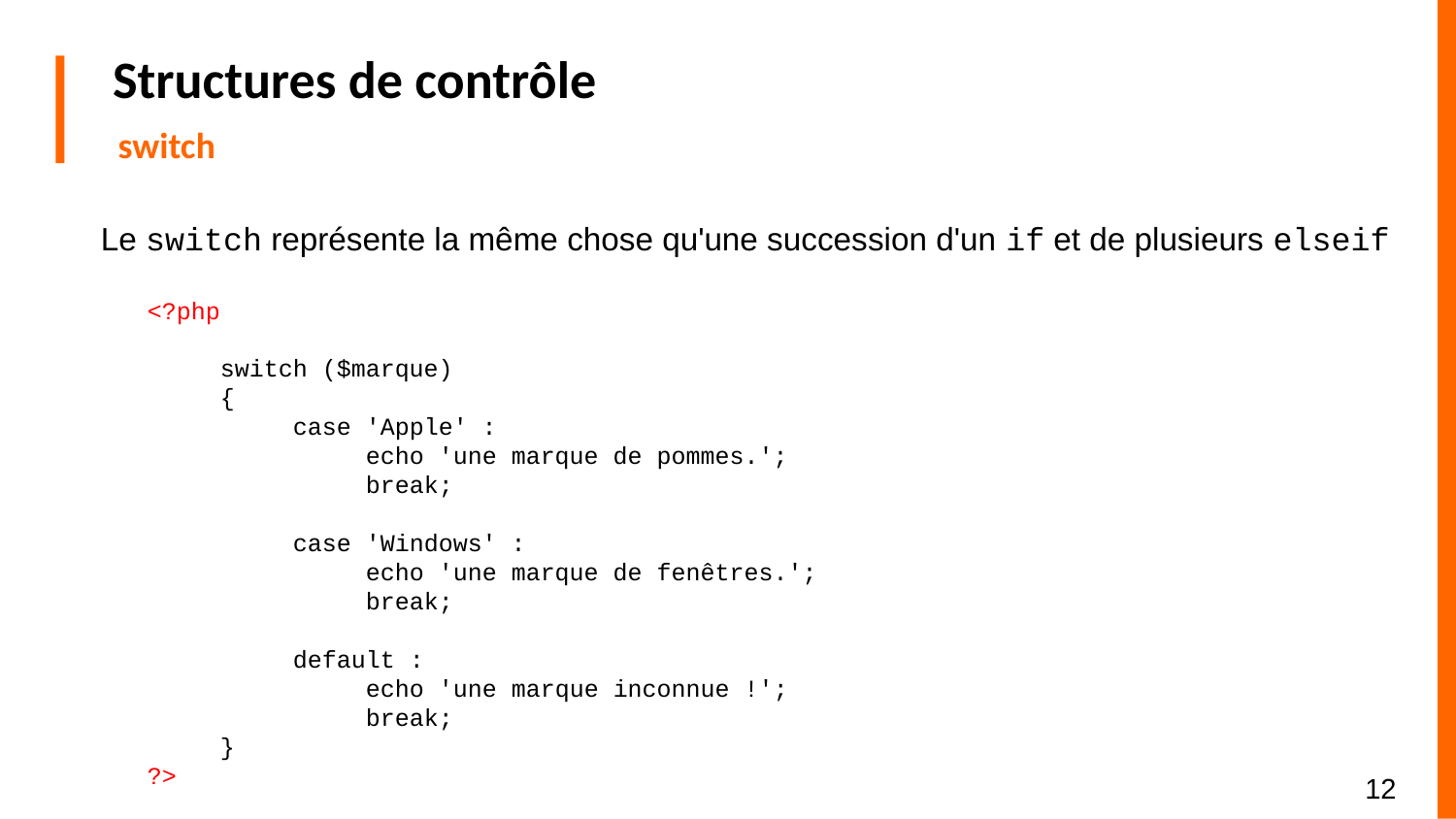

# Structures de contrôle
switch
Le switch représente la même chose qu'une succession d'un if et de plusieurs elseif
<?php

switch ($marque)
{
case 'Apple' :
echo 'une marque de pommes.';
break;

case 'Windows' :
echo 'une marque de fenêtres.';
break;

default :
echo 'une marque inconnue !';
break;
}
?>
12